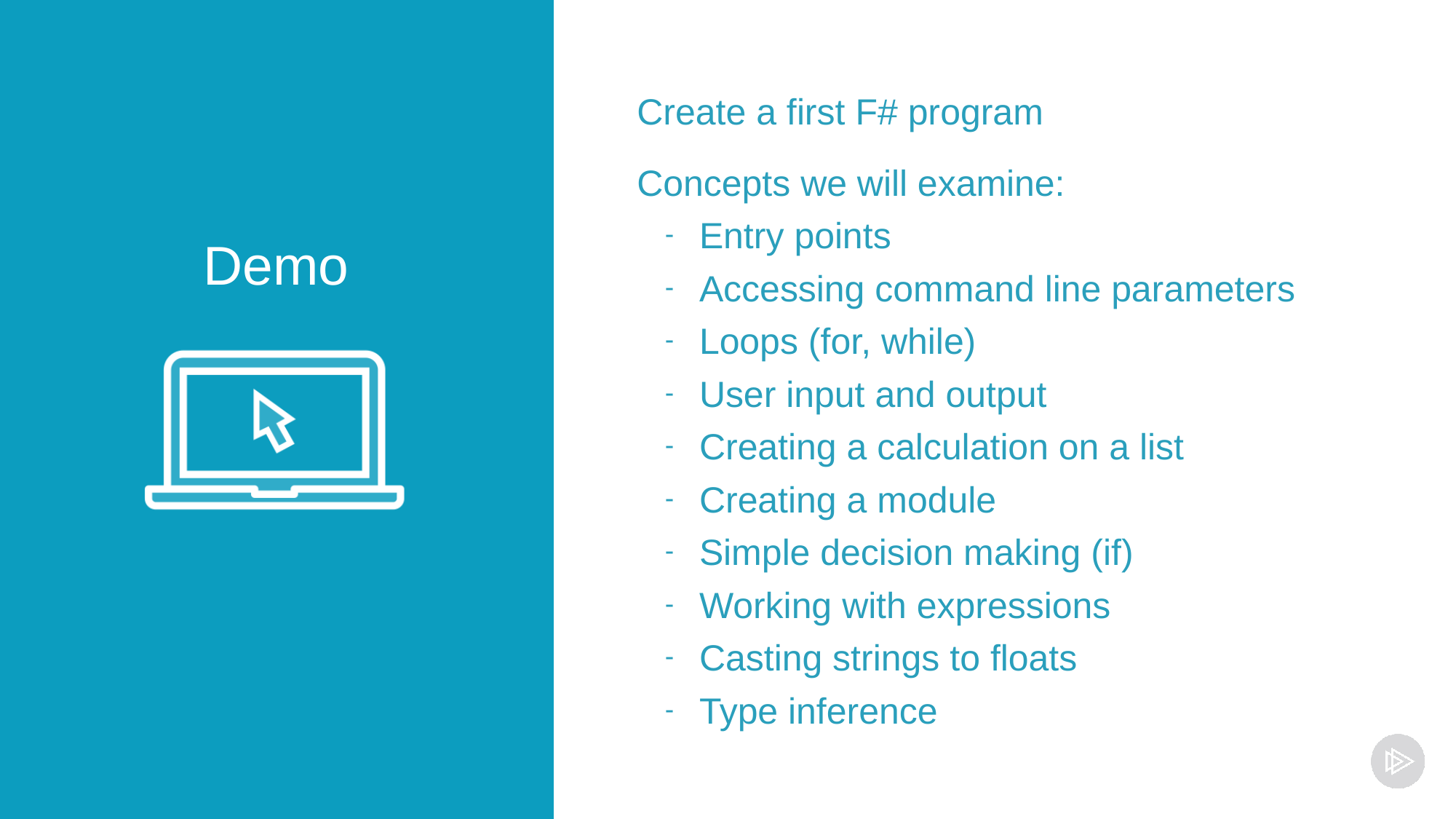

Create a first F# program
Concepts we will examine:
Entry points
Accessing command line parameters
Loops (for, while)
User input and output
Creating a calculation on a list
Creating a module
Simple decision making (if)
Working with expressions
Casting strings to floats
Type inference